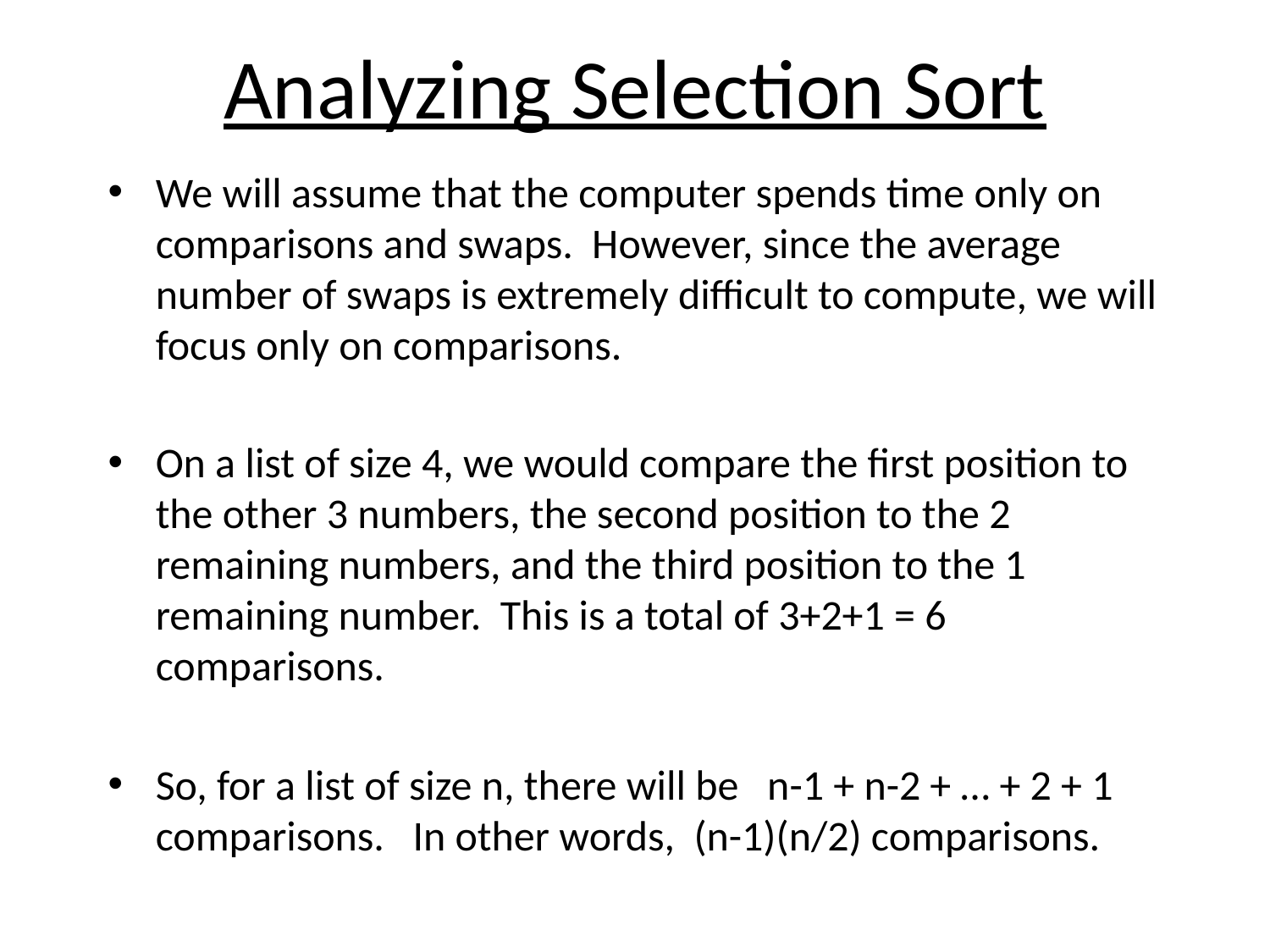

# Analyzing Selection Sort
We will assume that the computer spends time only on comparisons and swaps.  However, since the average number of swaps is extremely difficult to compute, we will focus only on comparisons.

On a list of size 4, we would compare the first position to the other 3 numbers, the second position to the 2 remaining numbers, and the third position to the 1 remaining number.  This is a total of 3+2+1 = 6 comparisons.

So, for a list of size n, there will be   n-1 + n-2 + … + 2 + 1 comparisons.   In other words,  (n-1)(n/2) comparisons.